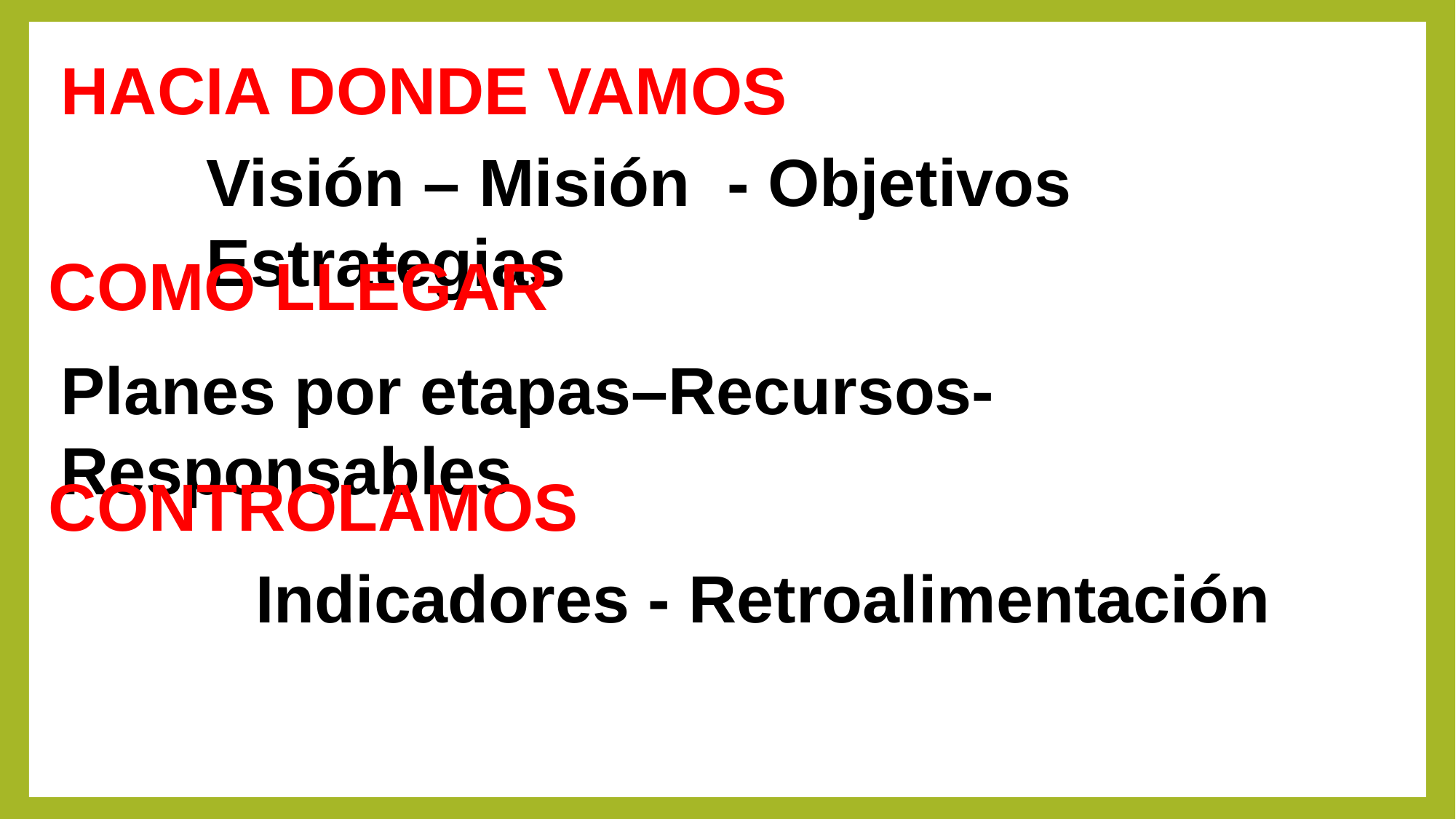

HACIA DONDE VAMOS
Visión – Misión  - Objetivos Estrategias
COMO LLEGAR
Planes por etapas–Recursos- Responsables
CONTROLAMOS
Indicadores - Retroalimentación